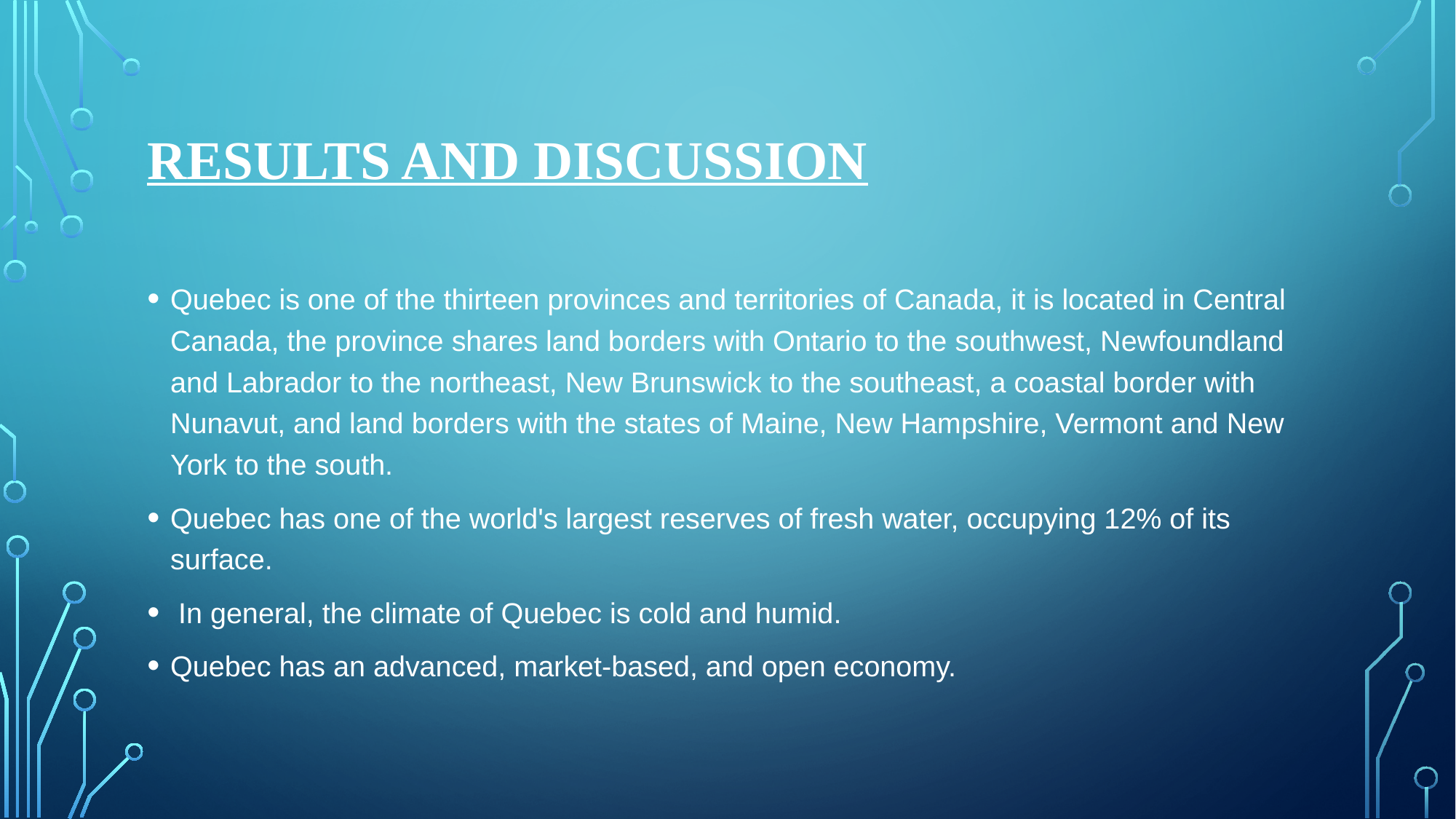

# Results and Discussion
Quebec is one of the thirteen provinces and territories of Canada, it is located in Central Canada, the province shares land borders with Ontario to the southwest, Newfoundland and Labrador to the northeast, New Brunswick to the southeast, a coastal border with Nunavut, and land borders with the states of Maine, New Hampshire, Vermont and New York to the south.
Quebec has one of the world's largest reserves of fresh water, occupying 12% of its surface.
 In general, the climate of Quebec is cold and humid.
Quebec has an advanced, market-based, and open economy.